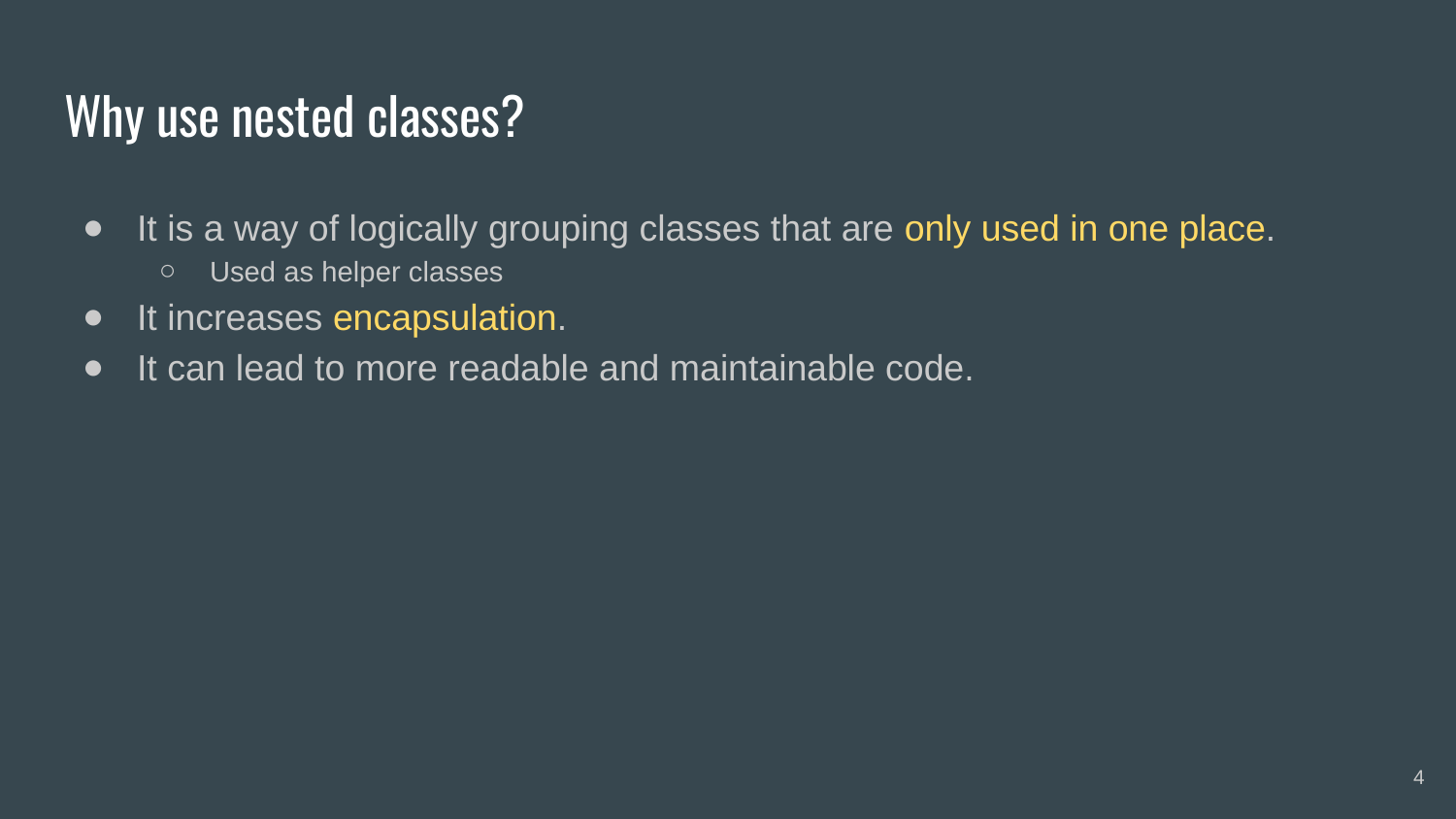

# Why use nested classes?
It is a way of logically grouping classes that are only used in one place.
Used as helper classes
It increases encapsulation.
It can lead to more readable and maintainable code.

4